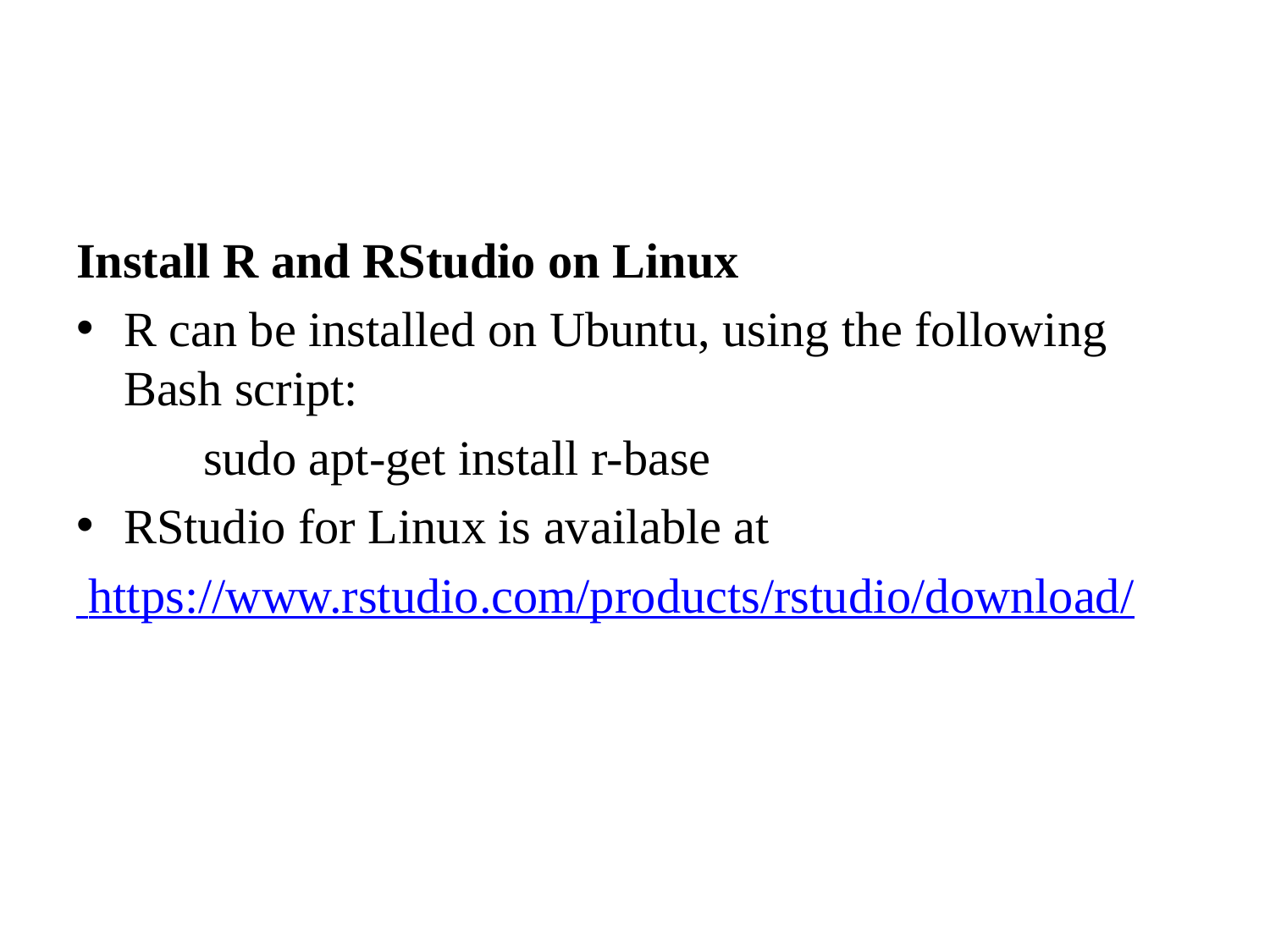

Install R and RStudio on Linux
R can be installed on Ubuntu, using the following Bash script:
	sudo apt-get install r-base
RStudio for Linux is available at
 https://www.rstudio.com/products/rstudio/download/